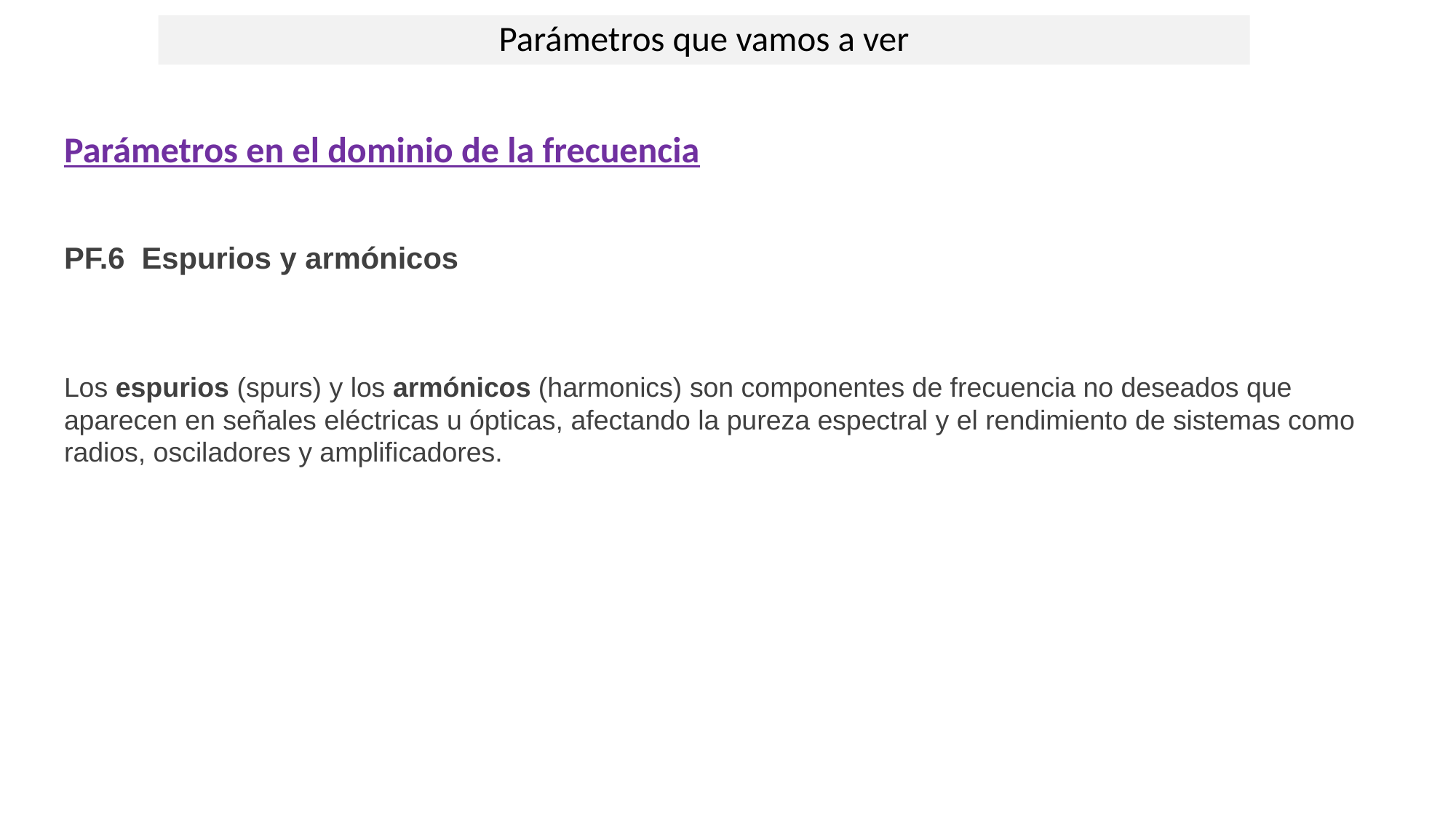

Parámetros que vamos a ver
Parámetros en el dominio de la frecuencia

PF.6  Espurios y armónicos

Los espurios (spurs) y los armónicos (harmonics) son componentes de frecuencia no deseados que aparecen en señales eléctricas u ópticas, afectando la pureza espectral y el rendimiento de sistemas como radios, osciladores y amplificadores.